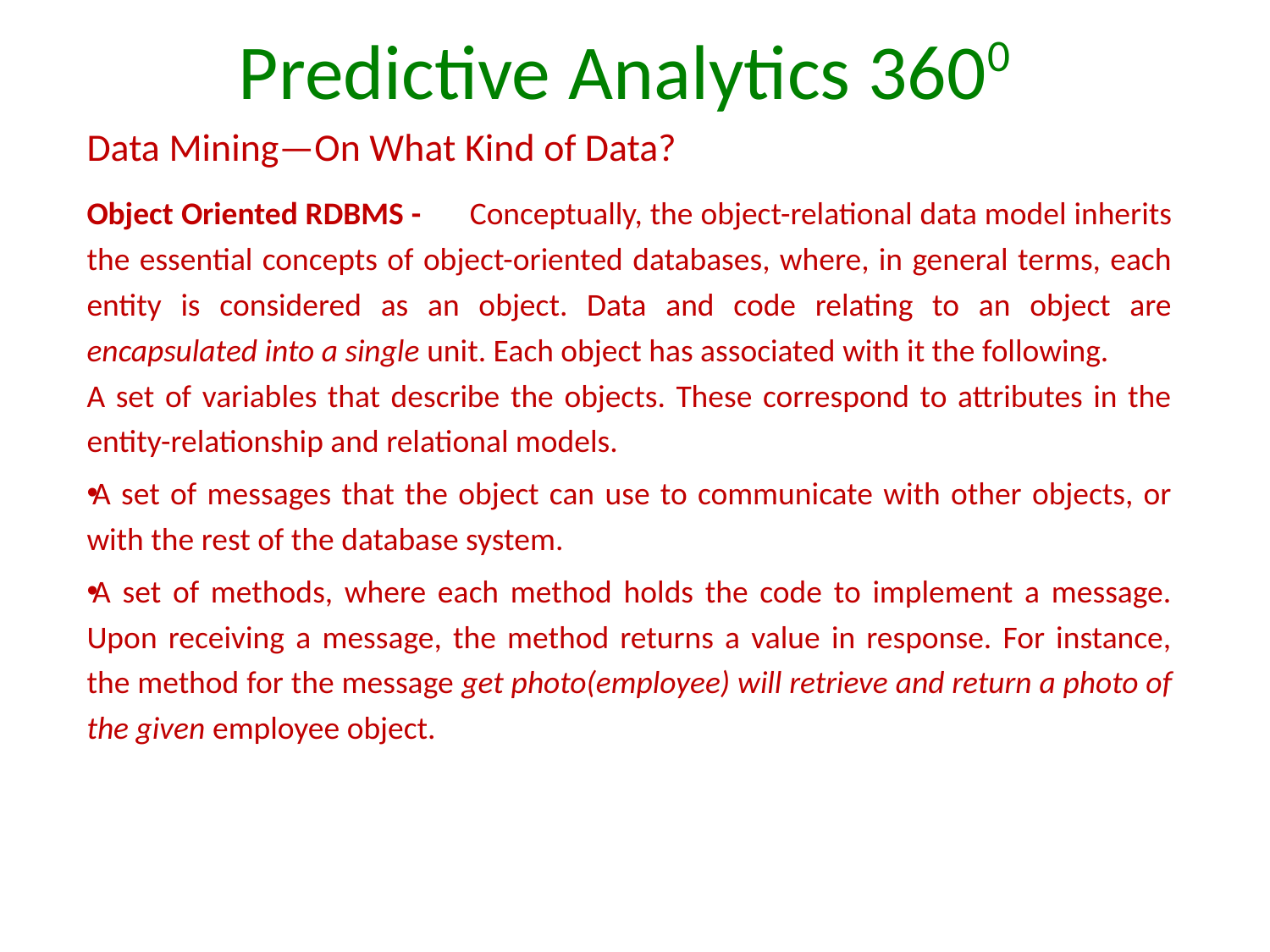

Predictive Analytics 3600
Data Mining—On What Kind of Data?
Object Oriented RDBMS - 	Conceptually, the object-relational data model inherits the essential concepts of object-oriented databases, where, in general terms, each entity is considered as an object. Data and code relating to an object are encapsulated into a single unit. Each object has associated with it the following.
A set of variables that describe the objects. These correspond to attributes in the entity-relationship and relational models.
A set of messages that the object can use to communicate with other objects, or with the rest of the database system.
A set of methods, where each method holds the code to implement a message. Upon receiving a message, the method returns a value in response. For instance, the method for the message get photo(employee) will retrieve and return a photo of the given employee object.